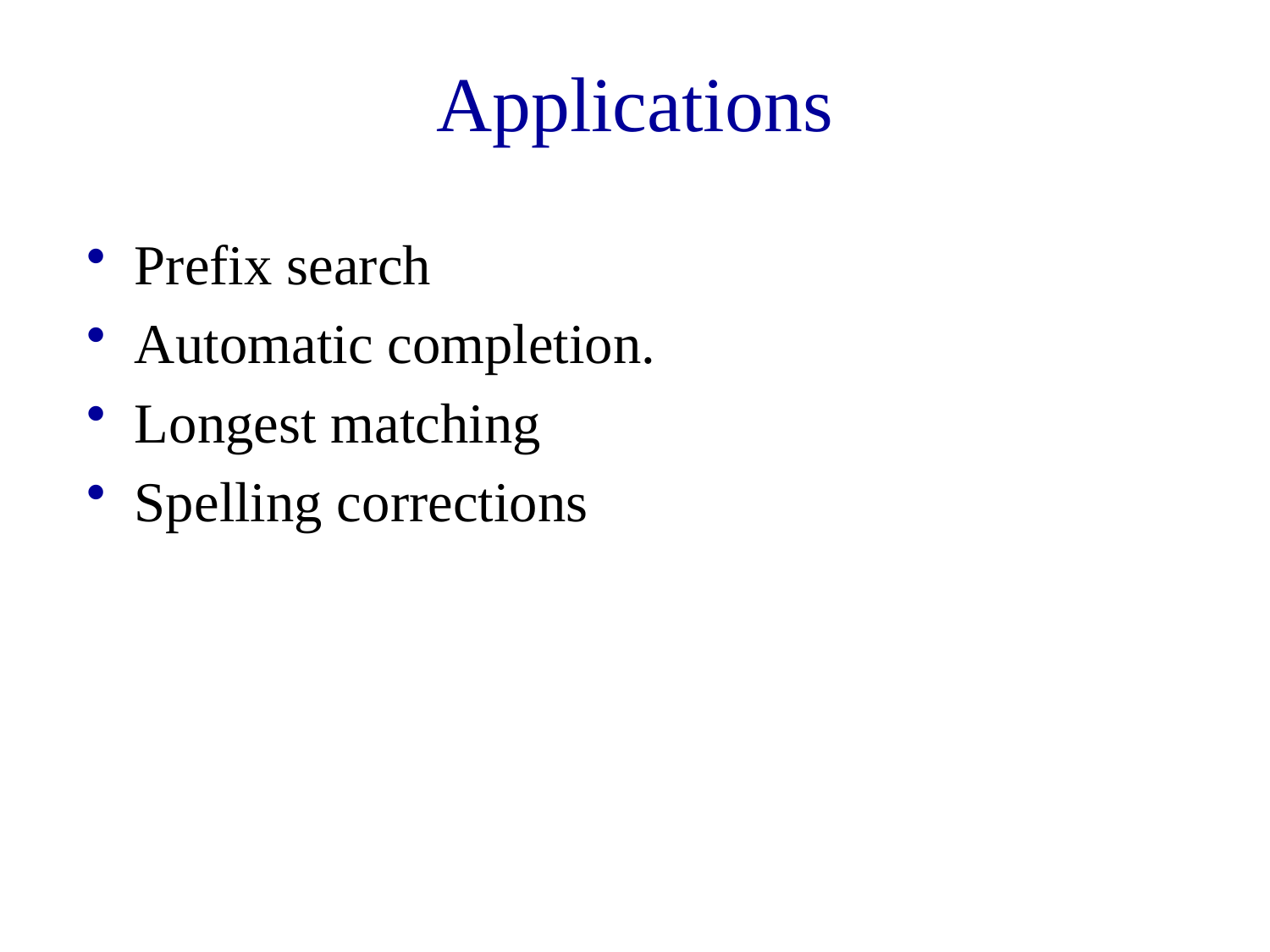

# Applications
Prefix search
Automatic completion.
Longest matching
Spelling corrections